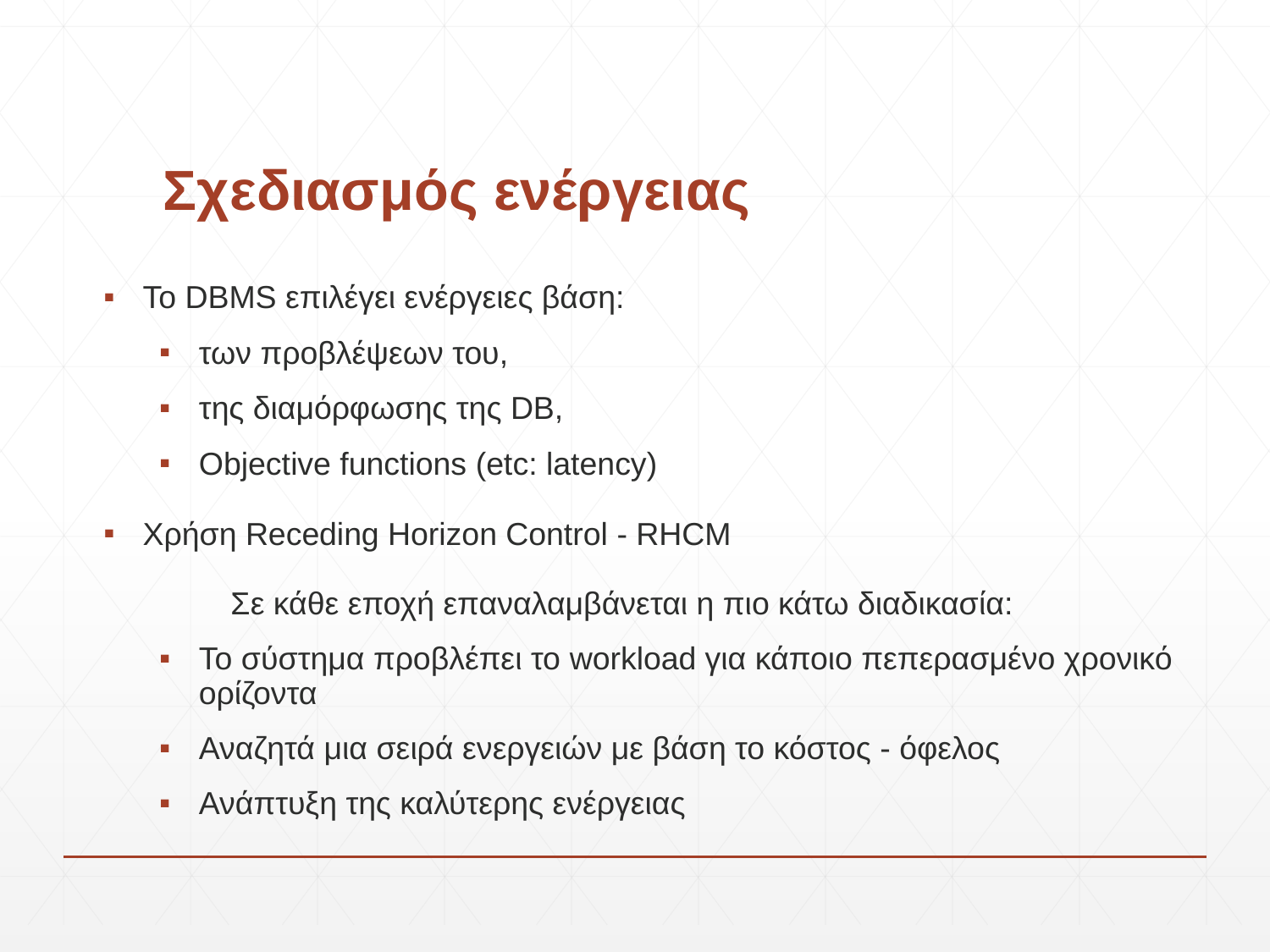

# Σχεδιασμός ενέργειας
Το DBMS επιλέγει ενέργειες βάση:
των προβλέψεων του,
της διαμόρφωσης της DB,
Objective functions (etc: latency)
Χρήση Receding Horizon Control - RHCM
	Σε κάθε εποχή επαναλαμβάνεται η πιο κάτω διαδικασία:
Το σύστημα προβλέπει το workload για κάποιο πεπερασμένο χρονικό ορίζοντα
Αναζητά μια σειρά ενεργειών με βάση το κόστος - όφελος
Ανάπτυξη της καλύτερης ενέργειας